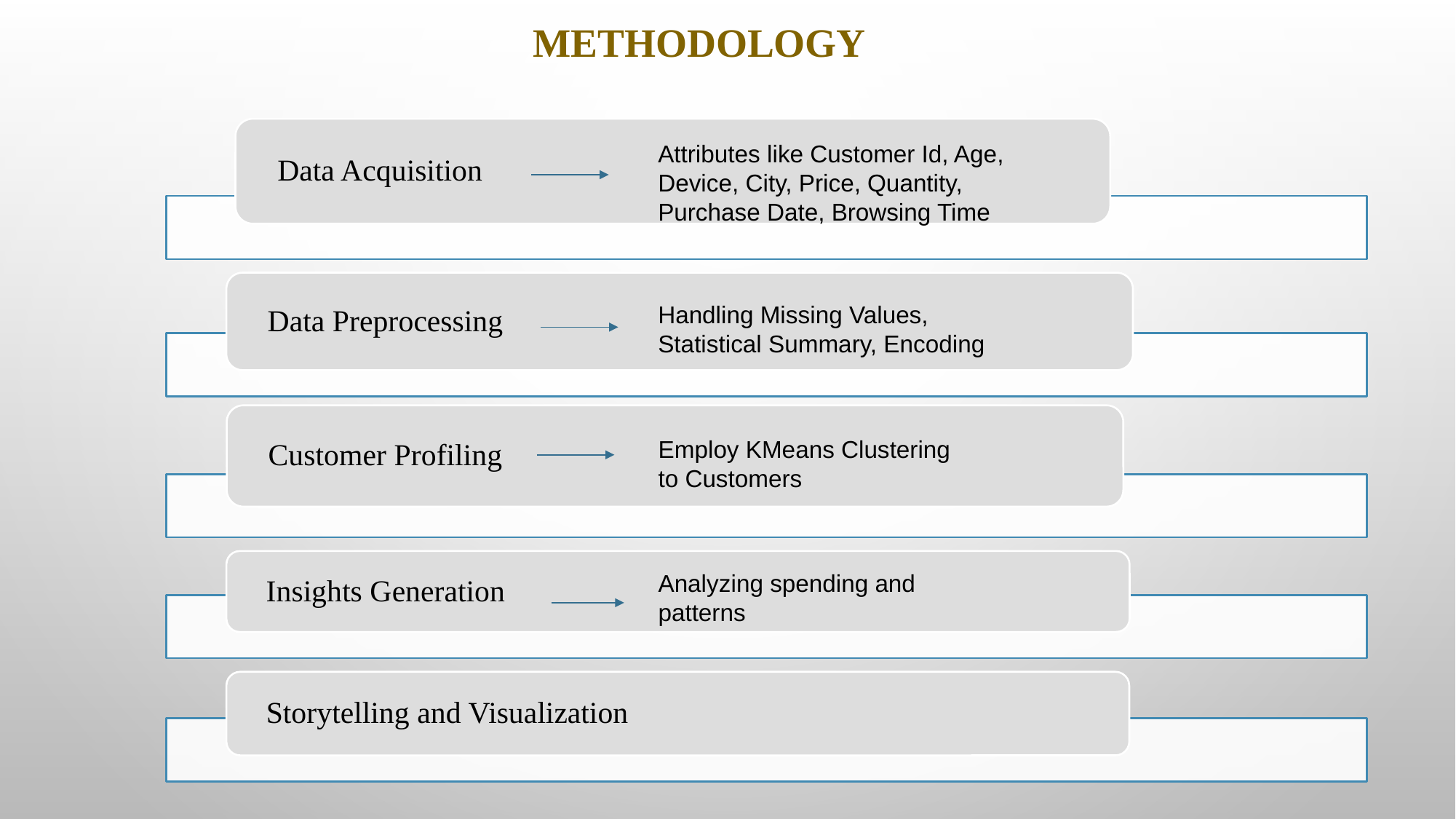

# Methodology
Data Acquisition
Data Preprocessing
Customer Profiling
Insights Generation
Storytelling and Visualization
Attributes like Customer Id, Age, Device, City, Price, Quantity, Purchase Date, Browsing Time
Handling Missing Values, Statistical Summary, Encoding
Employ KMeans Clustering to Customers
Analyzing spending and patterns